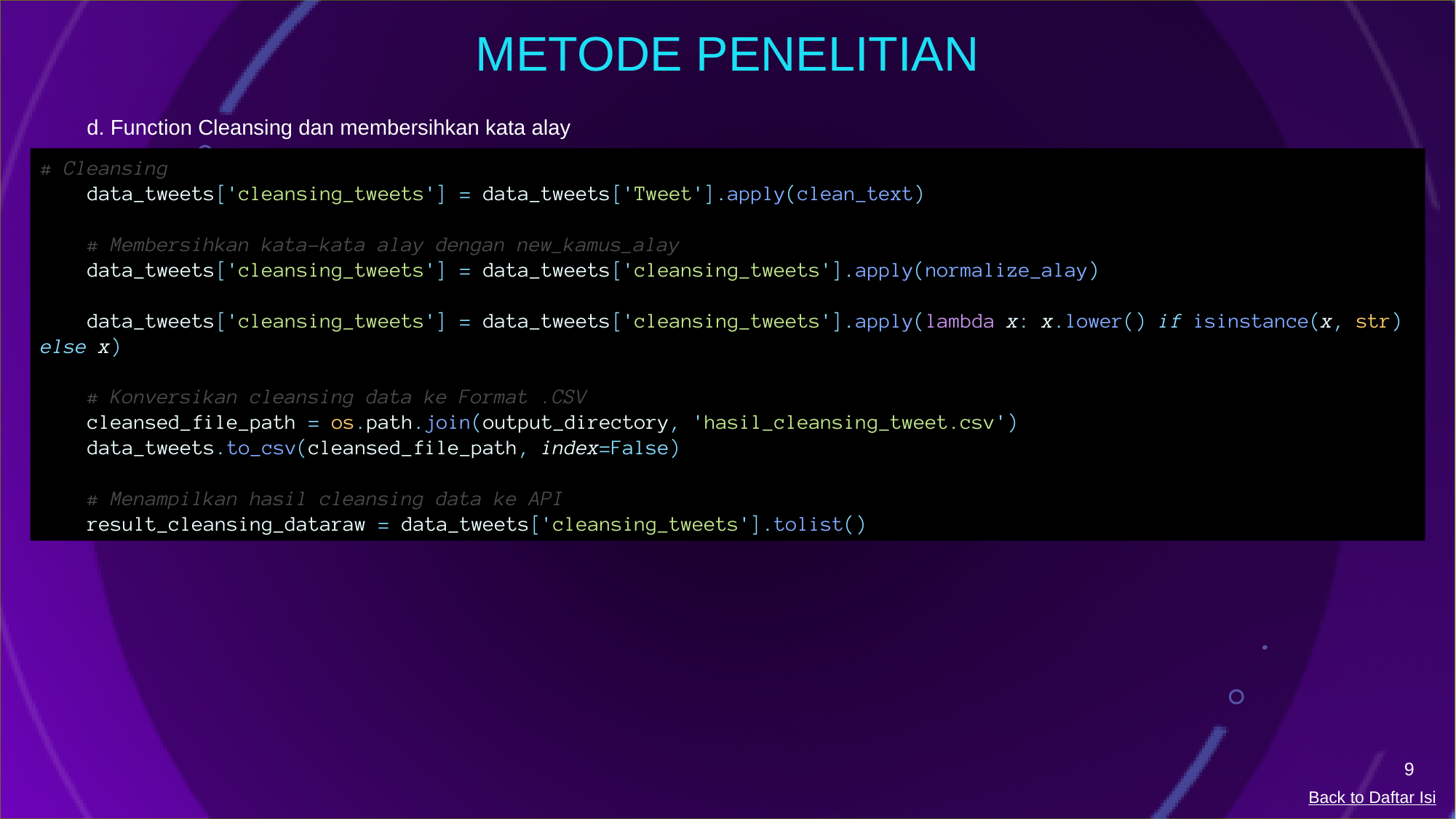

# METODE PENELITIAN
d. Function Cleansing dan membersihkan kata alay
# Cleansing
    data_tweets['cleansing_tweets'] = data_tweets['Tweet'].apply(clean_text)

    # Membersihkan kata-kata alay dengan new_kamus_alay
    data_tweets['cleansing_tweets'] = data_tweets['cleansing_tweets'].apply(normalize_alay)

    data_tweets['cleansing_tweets'] = data_tweets['cleansing_tweets'].apply(lambda x: x.lower() if isinstance(x, str) else x)

    # Konversikan cleansing data ke Format .CSV
    cleansed_file_path = os.path.join(output_directory, 'hasil_cleansing_tweet.csv')
    data_tweets.to_csv(cleansed_file_path, index=False)

    # Menampilkan hasil cleansing data ke API
    result_cleansing_dataraw = data_tweets['cleansing_tweets'].tolist()
9
Back to Daftar Isi